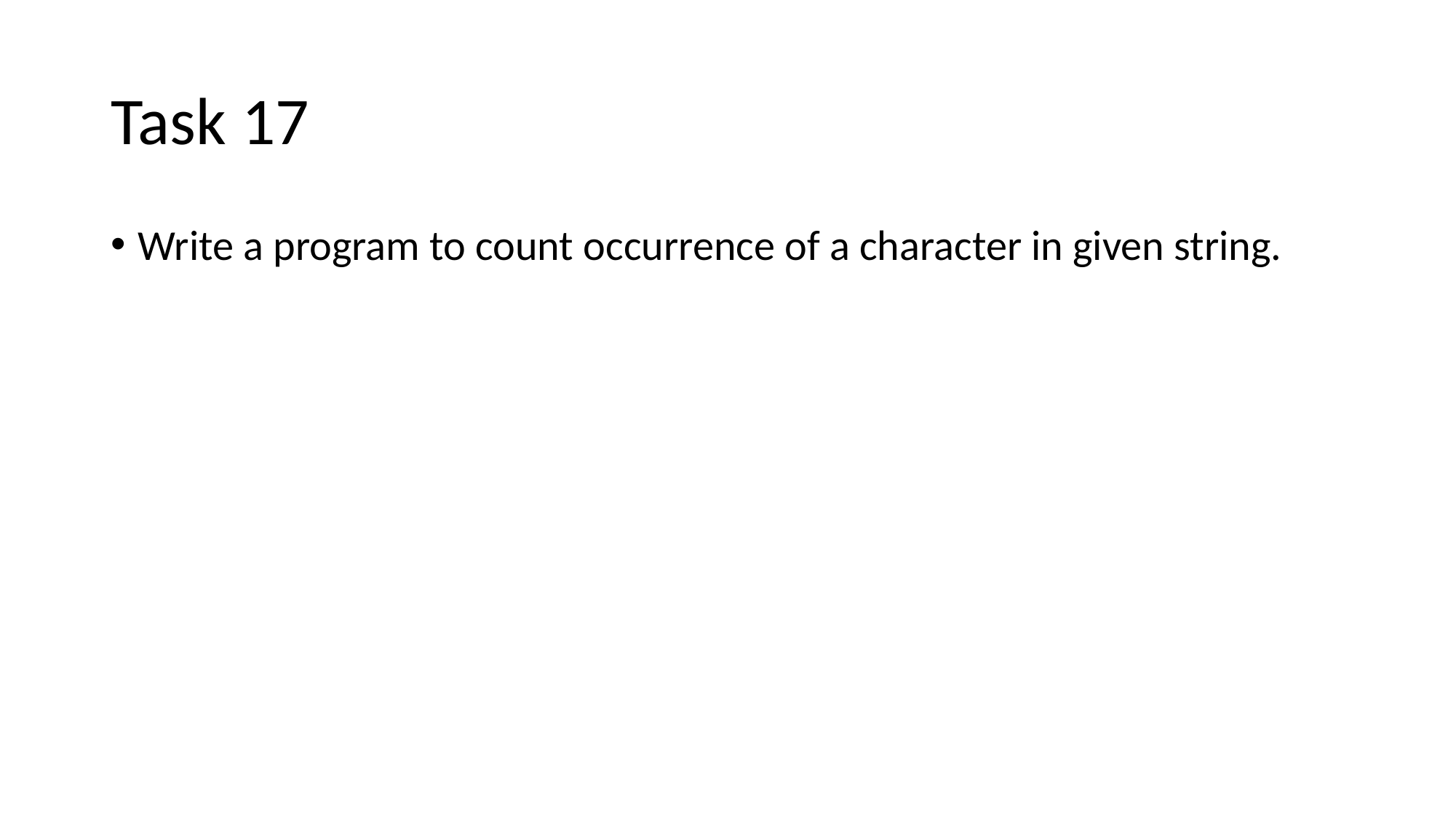

# Task 17
Write a program to count occurrence of a character in given string.